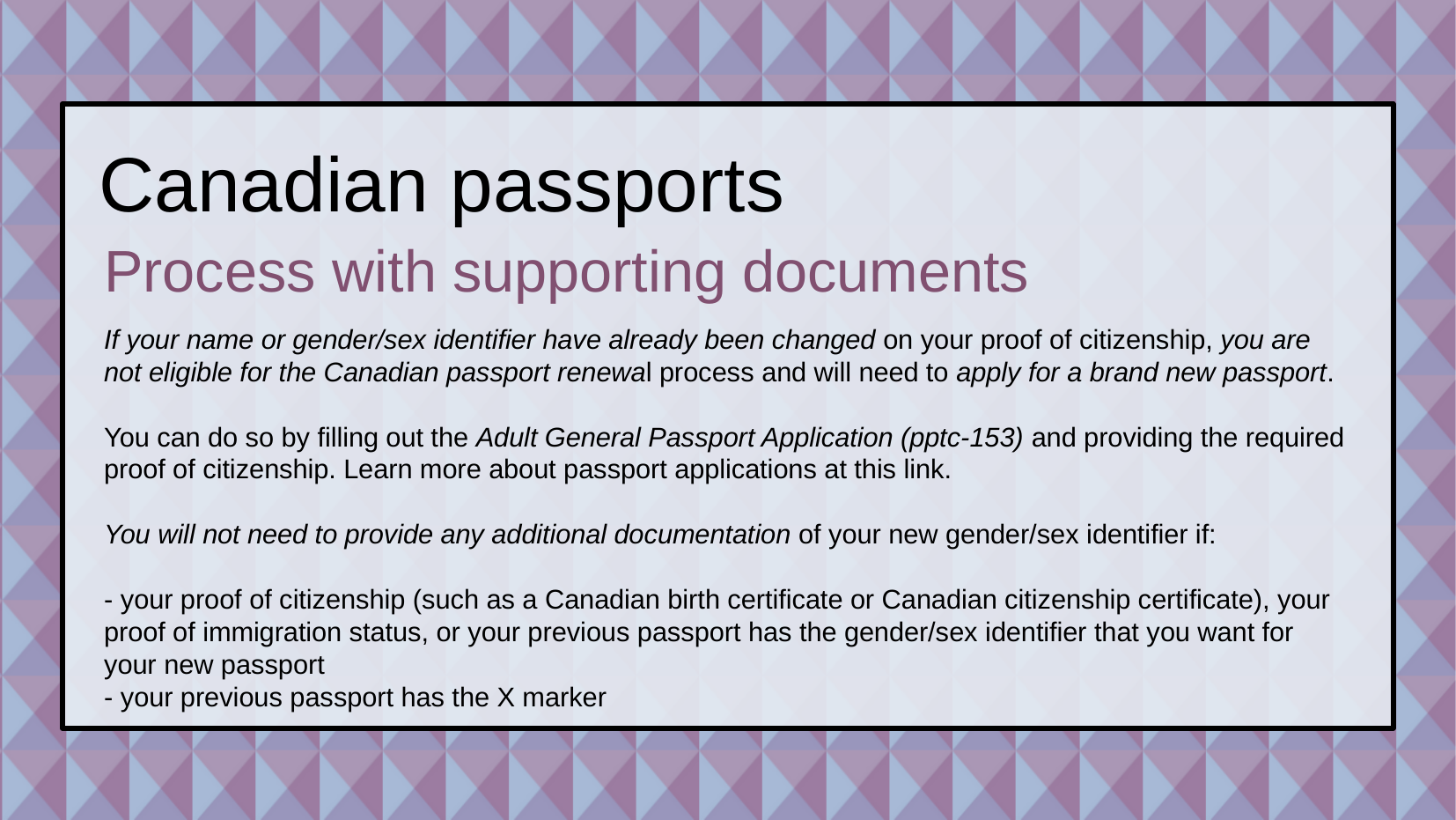

# Canadian passports
Process with supporting documents
If your name or gender/sex identifier have already been changed on your proof of citizenship, you are not eligible for the Canadian passport renewal process and will need to apply for a brand new passport.

You can do so by filling out the Adult General Passport Application (pptc-153) and providing the required proof of citizenship. Learn more about passport applications at this link.

You will not need to provide any additional documentation of your new gender/sex identifier if:

- your proof of citizenship (such as a Canadian birth certificate or Canadian citizenship certificate), your proof of immigration status, or your previous passport has the gender/sex identifier that you want for your new passport
- your previous passport has the X marker